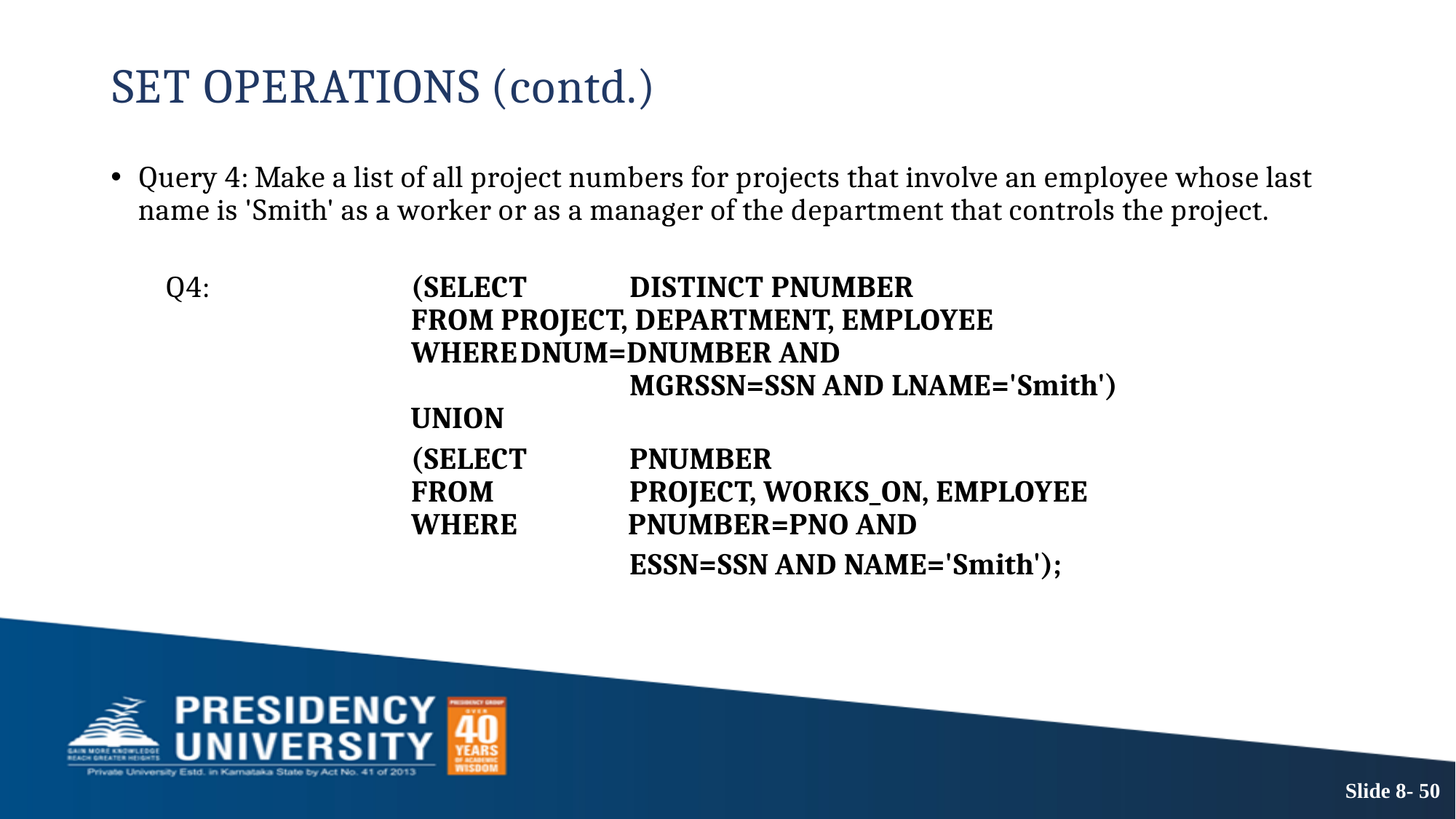

# SET OPERATIONS (contd.)
Query 4: Make a list of all project numbers for projects that involve an employee whose last name is 'Smith' as a worker or as a manager of the department that controls the project.
Q4:		(SELECT 	DISTINCT PNUMBER
		FROM PROJECT, DEPARTMENT, EMPLOYEE
		WHERE	DNUM=DNUMBER AND 					  			MGRSSN=SSN AND LNAME='Smith')
		UNION
			(SELECT  	PNUMBER
		FROM		PROJECT, WORKS_ON, EMPLOYEE
		WHERE	                PNUMBER=PNO AND
					ESSN=SSN AND NAME='Smith');
Slide 8- 50